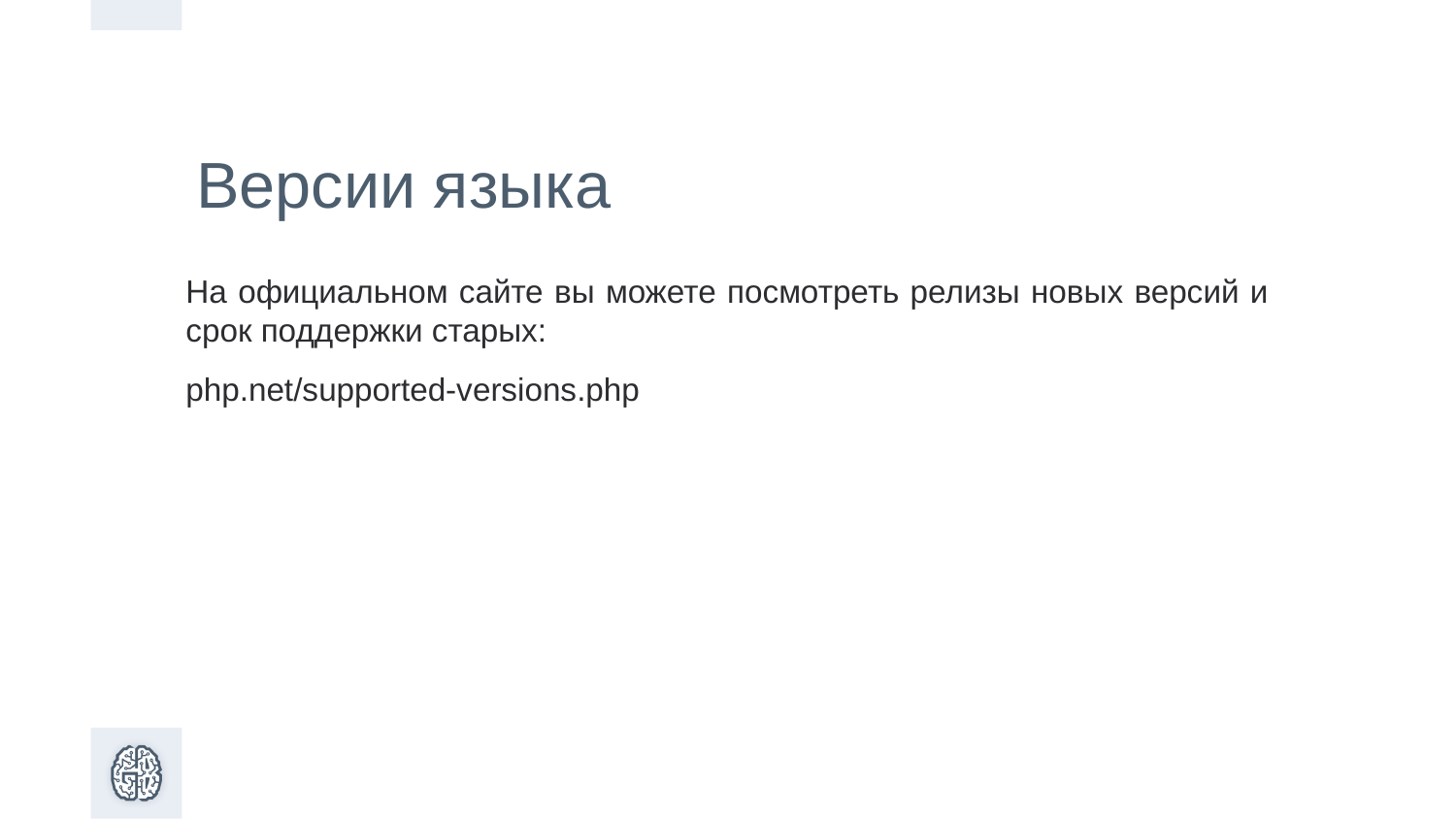

Версии языка
На официальном сайте вы можете посмотреть релизы новых версий и срок поддержки старых:
php.net/supported-versions.php